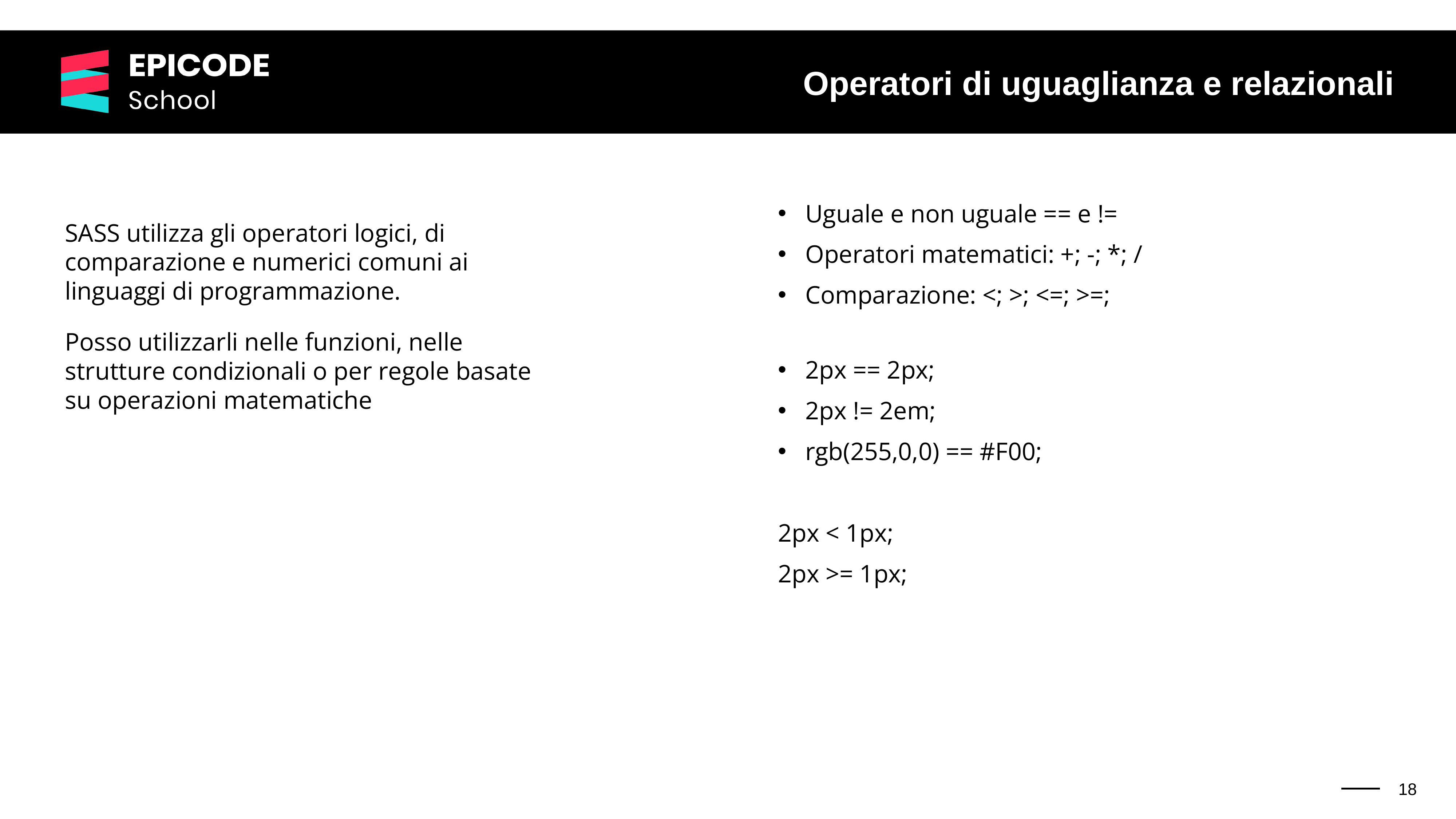

Operatori di uguaglianza e relazionali
Uguale e non uguale == e !=
Operatori matematici: +; -; *; /
Comparazione: <; >; <=; >=;
SASS utilizza gli operatori logici, di comparazione e numerici comuni ai linguaggi di programmazione.

Posso utilizzarli nelle funzioni, nelle strutture condizionali o per regole basate su operazioni matematiche

2px == 2px;
2px != 2em;
rgb(255,0,0) == #F00;

2px < 1px;
2px >= 1px;
18